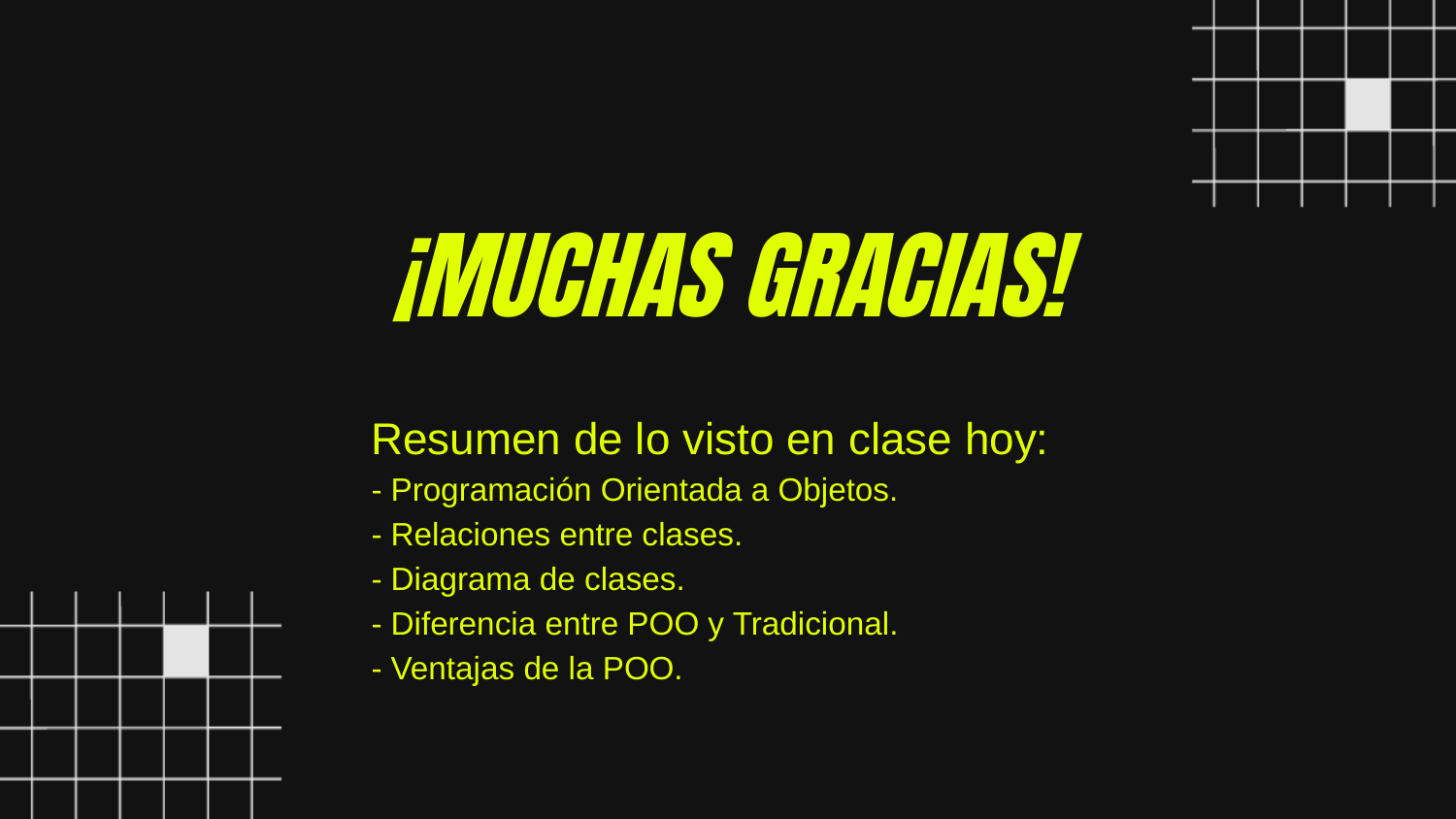

¡MUCHAS GRACIAS!
Resumen de lo visto en clase hoy:
- Programación Orientada a Objetos.
- Relaciones entre clases.
- Diagrama de clases.
- Diferencia entre POO y Tradicional.
- Ventajas de la POO.